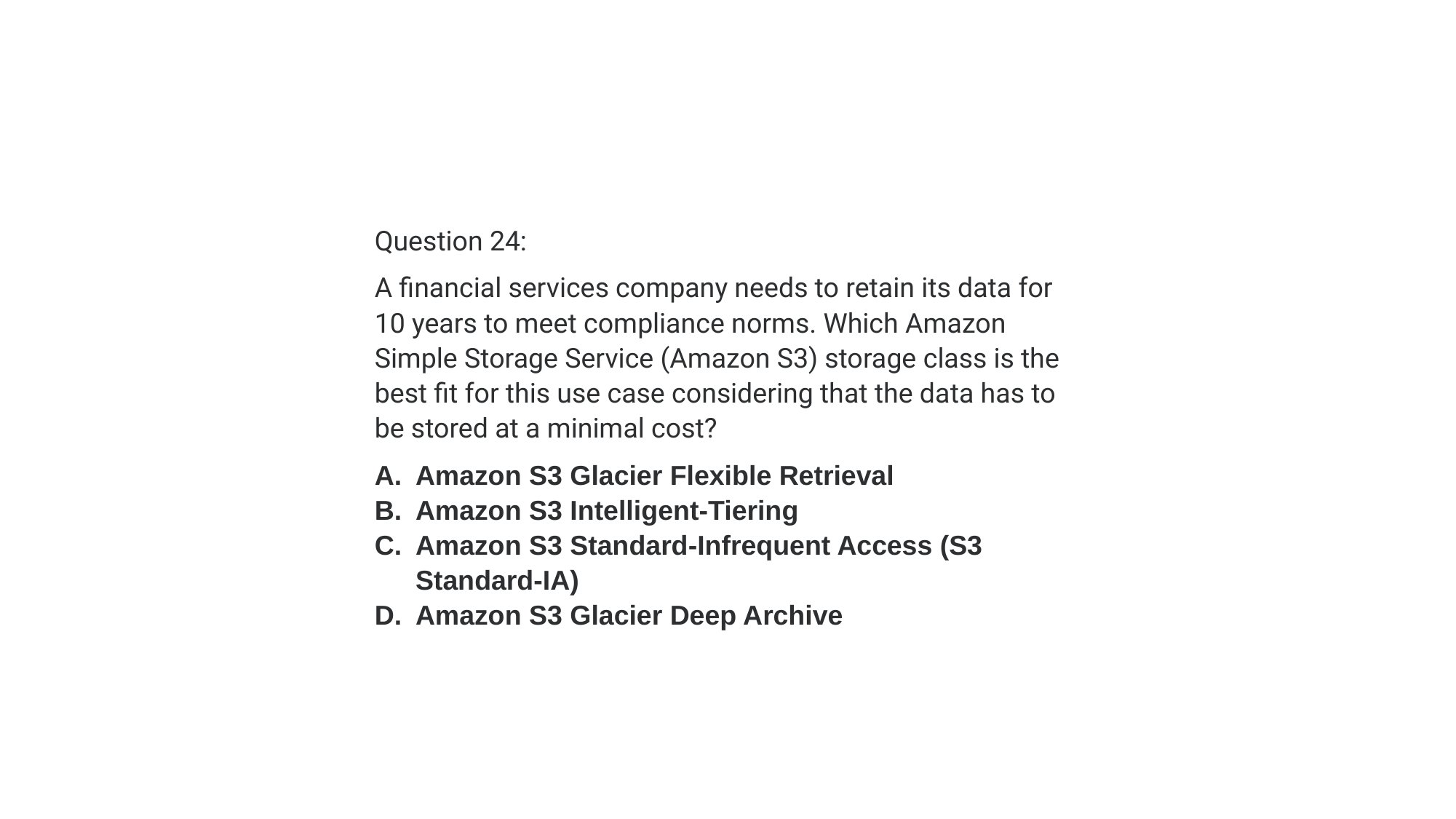

Question 24:
A financial services company needs to retain its data for 10 years to meet compliance norms. Which Amazon Simple Storage Service (Amazon S3) storage class is the best fit for this use case considering that the data has to be stored at a minimal cost?
Amazon S3 Glacier Flexible Retrieval
Amazon S3 Intelligent-Tiering
Amazon S3 Standard-Infrequent Access (S3 Standard-IA)
Amazon S3 Glacier Deep Archive